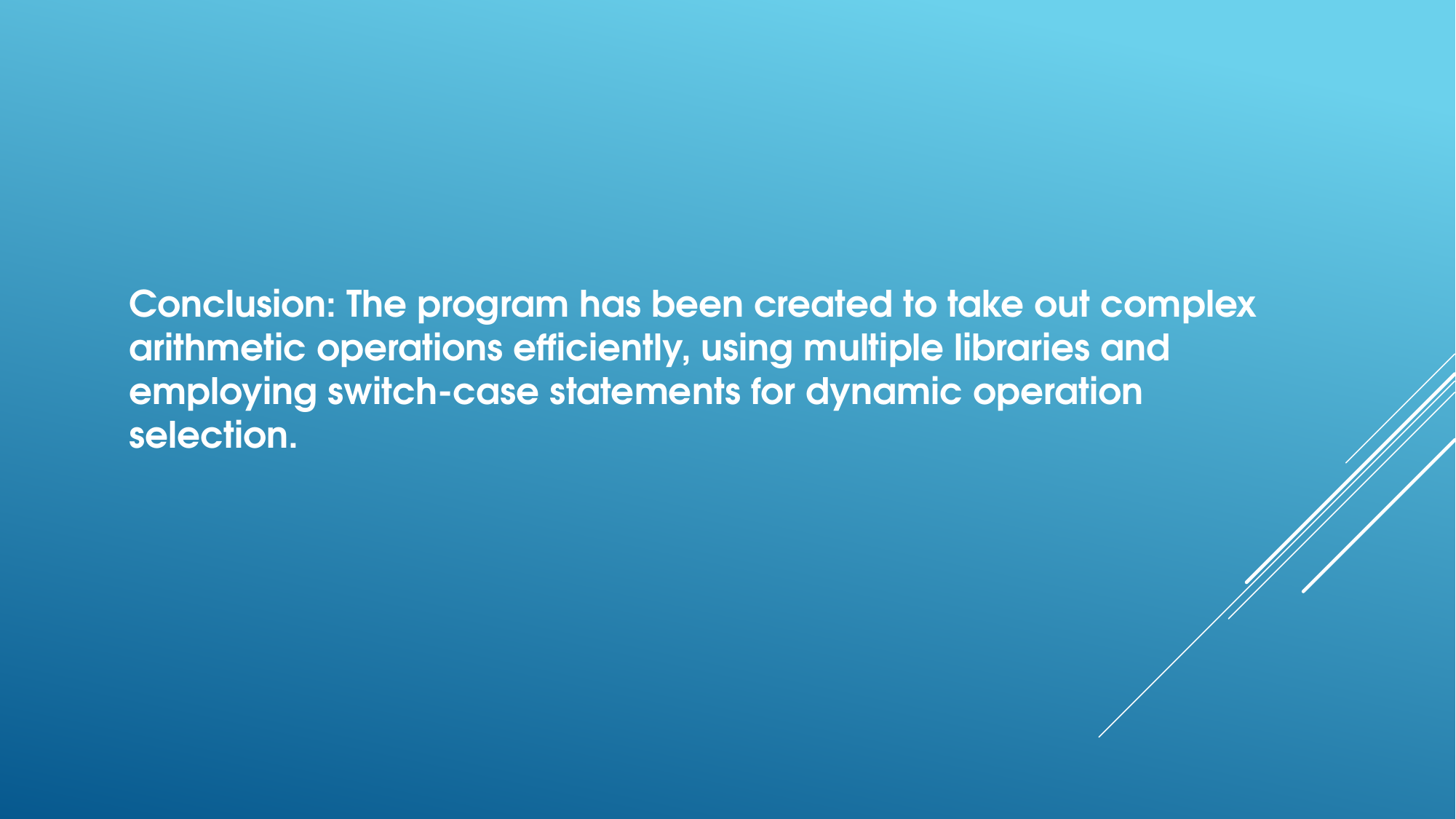

Conclusion: The program has been created to take out complex arithmetic operations efficiently, using multiple libraries and employing switch-case statements for dynamic operation selection.